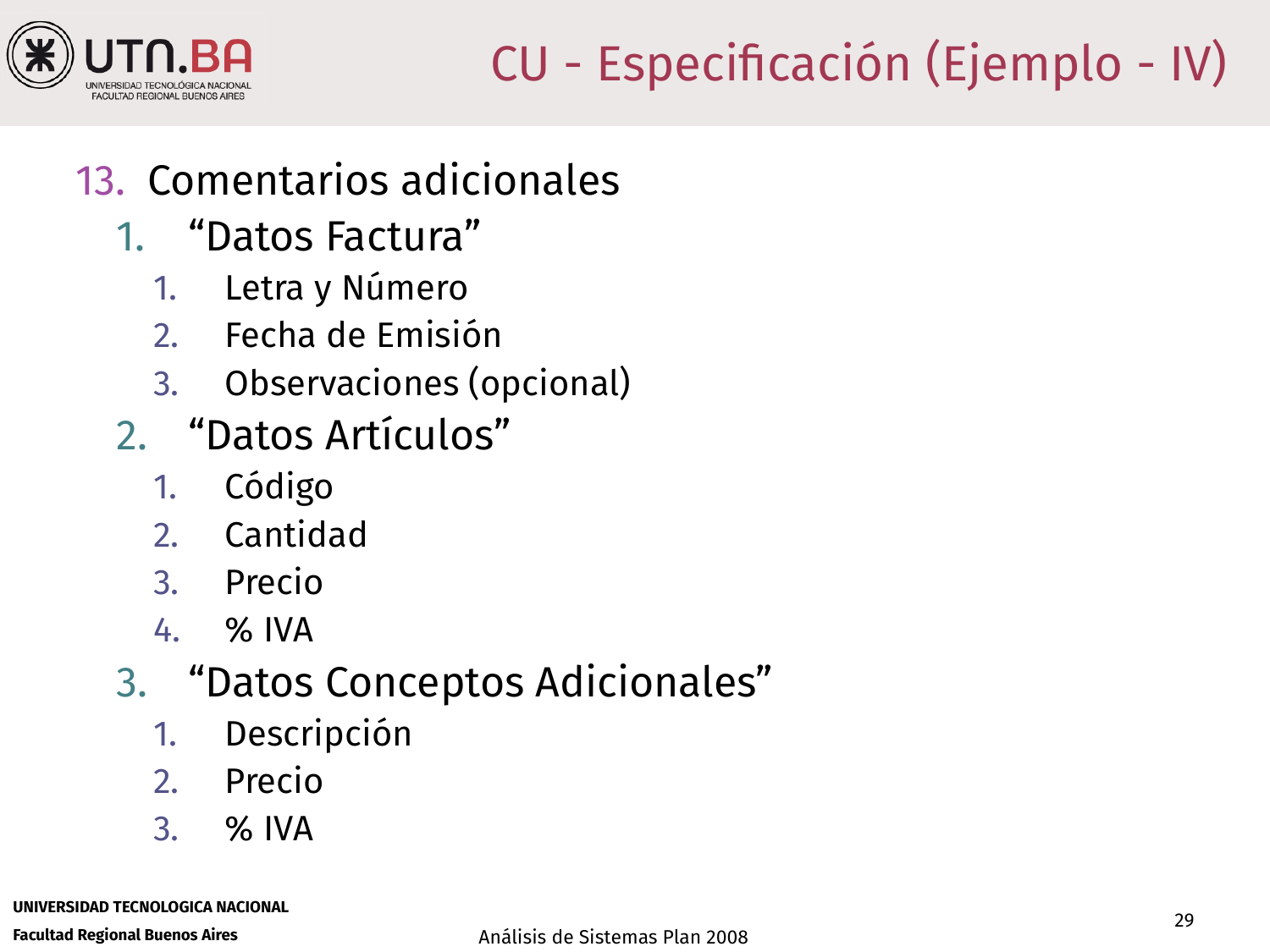

# CU - Especificación (Ejemplo - IV)
Comentarios adicionales
“Datos Factura”
Letra y Número
Fecha de Emisión
Observaciones (opcional)
“Datos Artículos”
Código
Cantidad
Precio
% IVA
“Datos Conceptos Adicionales”
Descripción
Precio
% IVA